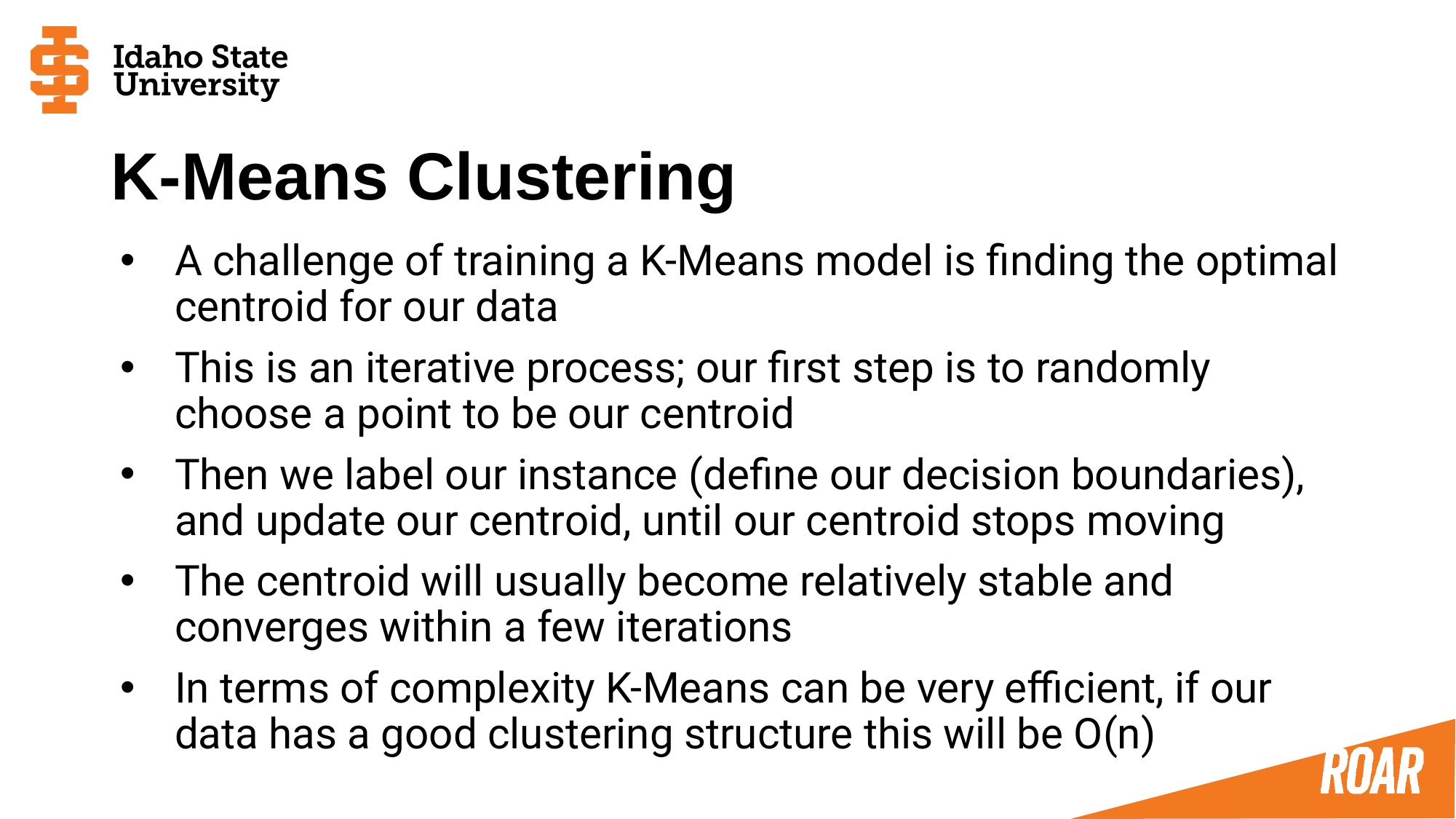

# K-Means Clustering
A challenge of training a K-Means model is finding the optimal centroid for our data
This is an iterative process; our first step is to randomly choose a point to be our centroid
Then we label our instance (define our decision boundaries), and update our centroid, until our centroid stops moving
The centroid will usually become relatively stable and converges within a few iterations
In terms of complexity K-Means can be very efficient, if our data has a good clustering structure this will be O(n)